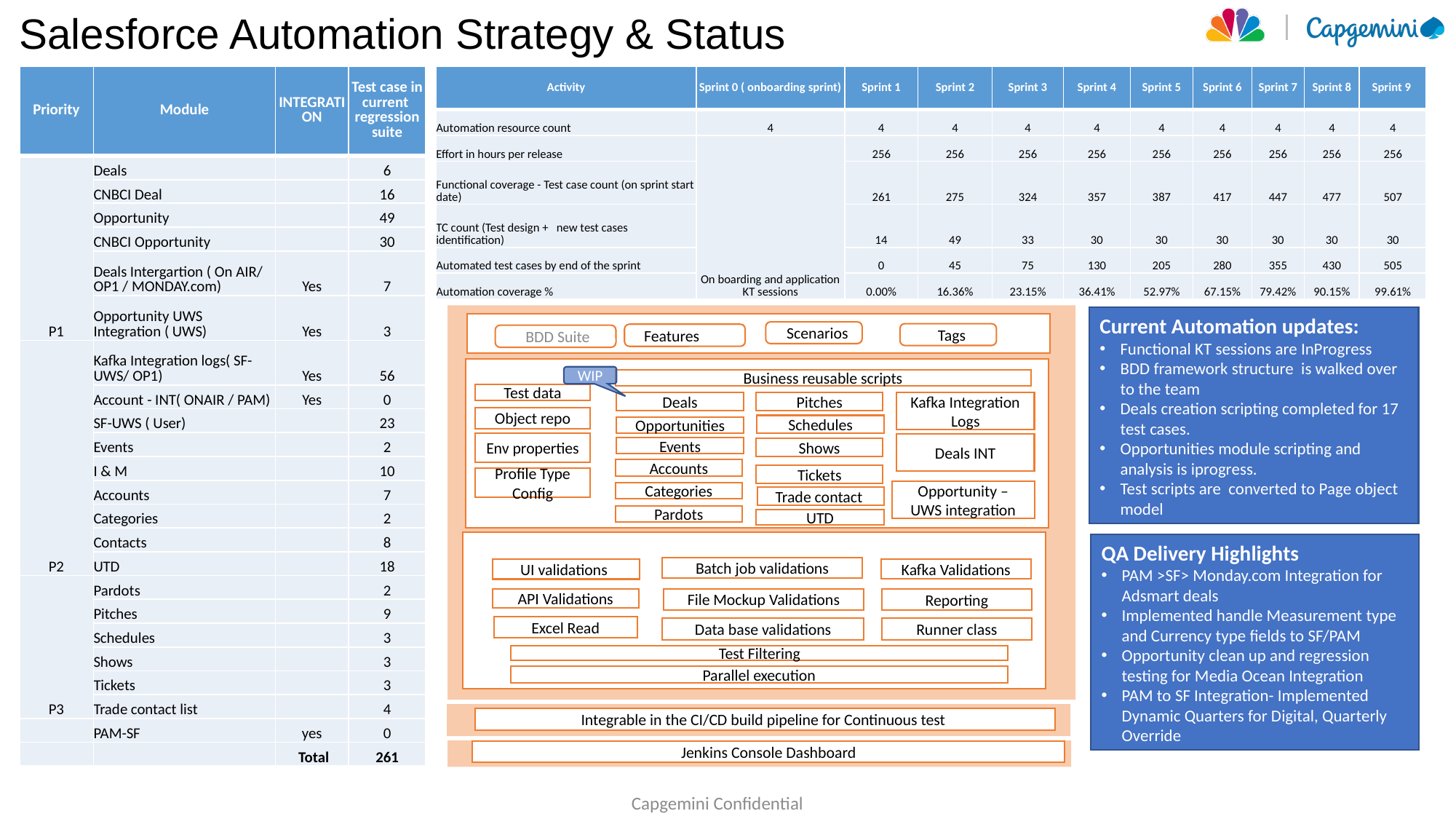

Salesforce Automation Strategy & Status
| Activity | Sprint 0 ( onboarding sprint) | Sprint 1 | Sprint 2 | Sprint 3 | Sprint 4 | Sprint 5 | Sprint 6 | Sprint 7 | Sprint 8 | Sprint 9 |
| --- | --- | --- | --- | --- | --- | --- | --- | --- | --- | --- |
| Automation resource count | 4 | 4 | 4 | 4 | 4 | 4 | 4 | 4 | 4 | 4 |
| Effort in hours per release | On boarding and application KT sessions | 256 | 256 | 256 | 256 | 256 | 256 | 256 | 256 | 256 |
| Functional coverage - Test case count (on sprint start date) |  | 261 | 275 | 324 | 357 | 387 | 417 | 447 | 477 | 507 |
| TC count (Test design + new test cases identification) |  | 14 | 49 | 33 | 30 | 30 | 30 | 30 | 30 | 30 |
| Automated test cases by end of the sprint |  | 0 | 45 | 75 | 130 | 205 | 280 | 355 | 430 | 505 |
| Automation coverage % |  | 0.00% | 16.36% | 23.15% | 36.41% | 52.97% | 67.15% | 79.42% | 90.15% | 99.61% |
| Priority | Module | INTEGRATION | Test case in current regression suite |
| --- | --- | --- | --- |
| P1 | Deals |  | 6 |
|  | CNBCI Deal |  | 16 |
|  | Opportunity |  | 49 |
|  | CNBCI Opportunity |  | 30 |
|  | Deals Intergartion ( On AIR/ OP1 / MONDAY.com) | Yes | 7 |
|  | Opportunity UWS Integration ( UWS) | Yes | 3 |
| P2 | Kafka Integration logs( SF- UWS/ OP1) | Yes | 56 |
|  | Account - INT( ONAIR / PAM) | Yes | 0 |
|  | SF-UWS ( User) |  | 23 |
|  | Events |  | 2 |
|  | I & M |  | 10 |
|  | Accounts |  | 7 |
|  | Categories |  | 2 |
|  | Contacts |  | 8 |
|  | UTD |  | 18 |
| P3 | Pardots |  | 2 |
|  | Pitches |  | 9 |
|  | Schedules |  | 3 |
|  | Shows |  | 3 |
|  | Tickets |  | 3 |
|  | Trade contact list |  | 4 |
|  | PAM-SF | yes | 0 |
|  |  | Total | 261 |

  Scenarios
  Tags
     Features
     BDD Suite

Business reusable scripts
Test data
Kafka Integration Logs
Pitches
Deals
Object repo
Schedules
Opportunities
Env properties
Deals INT
Events
Shows
Accounts
Tickets
Profile Type Config
Opportunity – UWS integration
Categories

Trade contact
Pardots
UTD

Batch job validations
UI validations
Kafka Validations
File Mockup Validations
API Validations
Reporting
Excel Read
Data base validations
Runner class
Test Filtering
Parallel execution
Integrable in the CI/CD build pipeline for Continuous test
Jenkins Console Dashboard
Current Automation updates:
Functional KT sessions are InProgress
BDD framework structure  is walked over to the team
Deals creation scripting completed for 17 test cases.
Opportunities module scripting and analysis is iprogress.
Test scripts are  converted to Page object model
WIP
QA Delivery Highlights
PAM >SF> Monday.com Integration for Adsmart deals
Implemented handle Measurement type and Currency type fields to SF/PAM
Opportunity clean up and regression testing for Media Ocean Integration
PAM to SF Integration- Implemented Dynamic Quarters for Digital, Quarterly Override
Capgemini Confidential